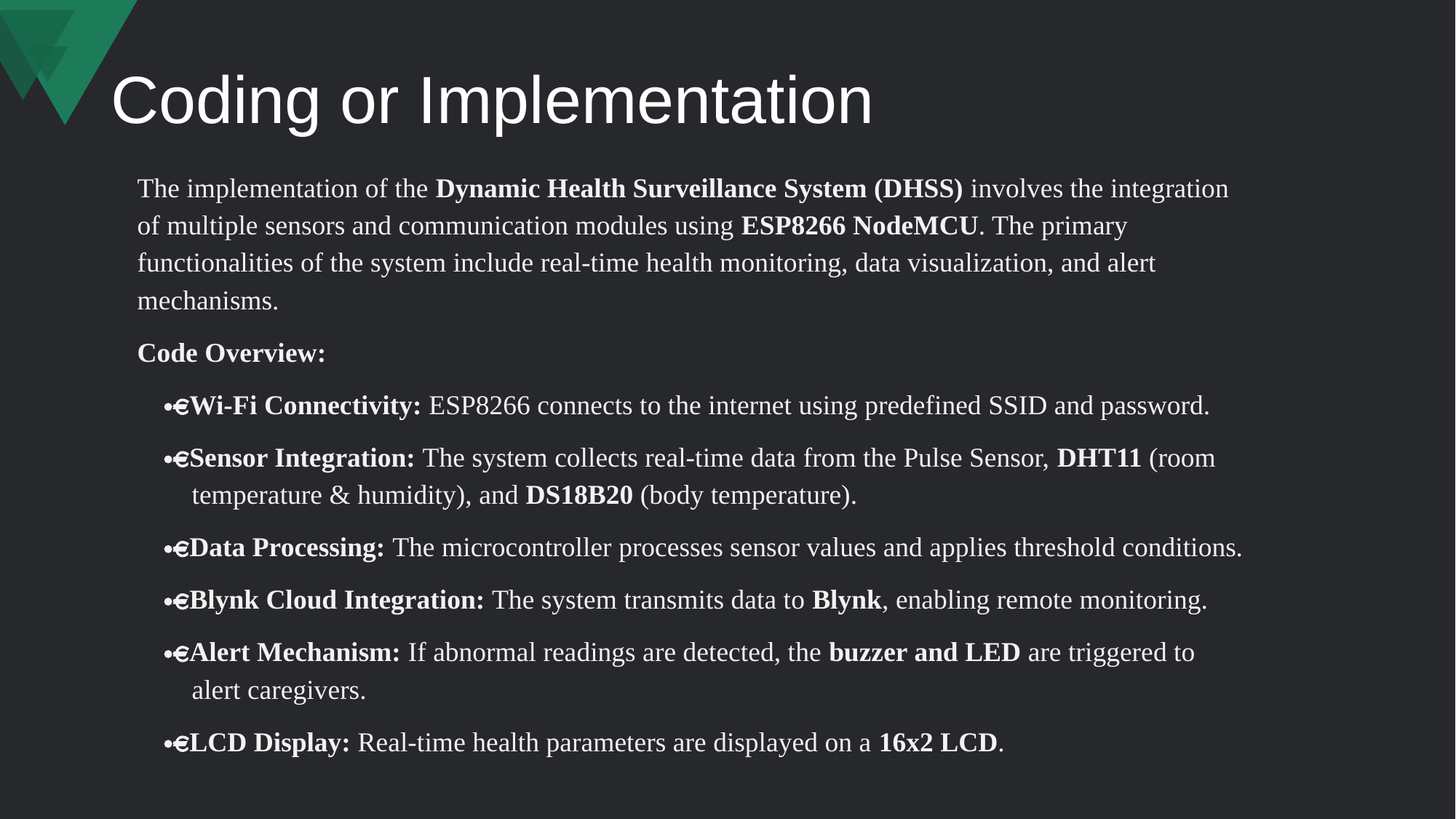

# Coding or Implementation
The implementation of the Dynamic Health Surveillance System (DHSS) involves the integration of multiple sensors and communication modules using ESP8266 NodeMCU. The primary functionalities of the system include real-time health monitoring, data visualization, and alert mechanisms.
Code Overview:
• Wi-Fi Connectivity: ESP8266 connects to the internet using predefined SSID and password.
• Sensor Integration: The system collects real-time data from the Pulse Sensor, DHT11 (room temperature & humidity), and DS18B20 (body temperature).
• Data Processing: The microcontroller processes sensor values and applies threshold conditions.
• Blynk Cloud Integration: The system transmits data to Blynk, enabling remote monitoring.
• Alert Mechanism: If abnormal readings are detected, the buzzer and LED are triggered to alert caregivers.
• LCD Display: Real-time health parameters are displayed on a 16x2 LCD.